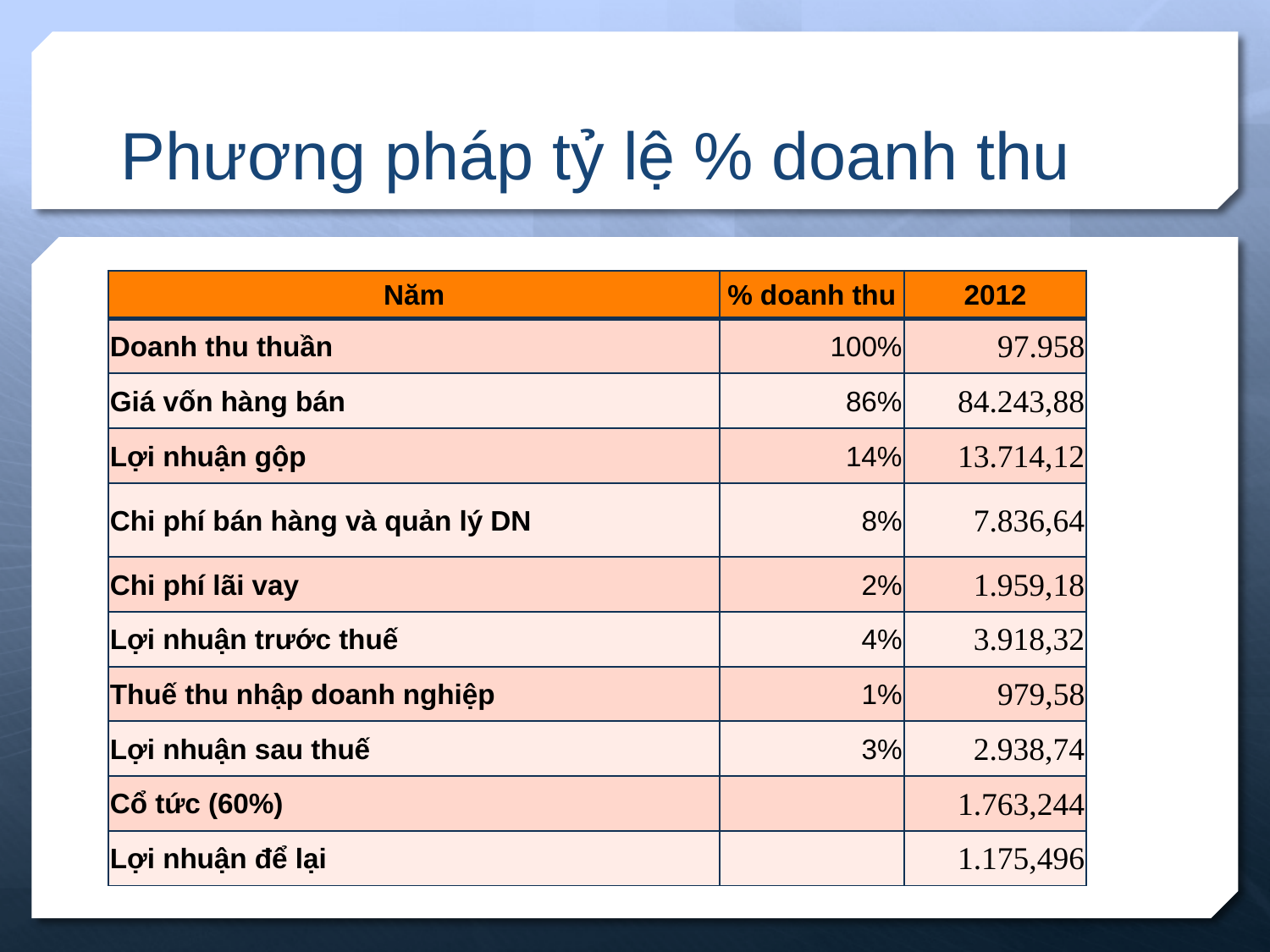

# Phương pháp tỷ lệ % doanh thu
| Năm | % doanh thu | 2012 |
| --- | --- | --- |
| Doanh thu thuần | 100% | 97.958 |
| Giá vốn hàng bán | 86% | 84.243,88 |
| Lợi nhuận gộp | 14% | 13.714,12 |
| Chi phí bán hàng và quản lý DN | 8% | 7.836,64 |
| Chi phí lãi vay | 2% | 1.959,18 |
| Lợi nhuận trước thuế | 4% | 3.918,32 |
| Thuế thu nhập doanh nghiệp | 1% | 979,58 |
| Lợi nhuận sau thuế | 3% | 2.938,74 |
| Cổ tức (60%) |  | 1.763,244 |
| Lợi nhuận để lại |  | 1.175,496 |